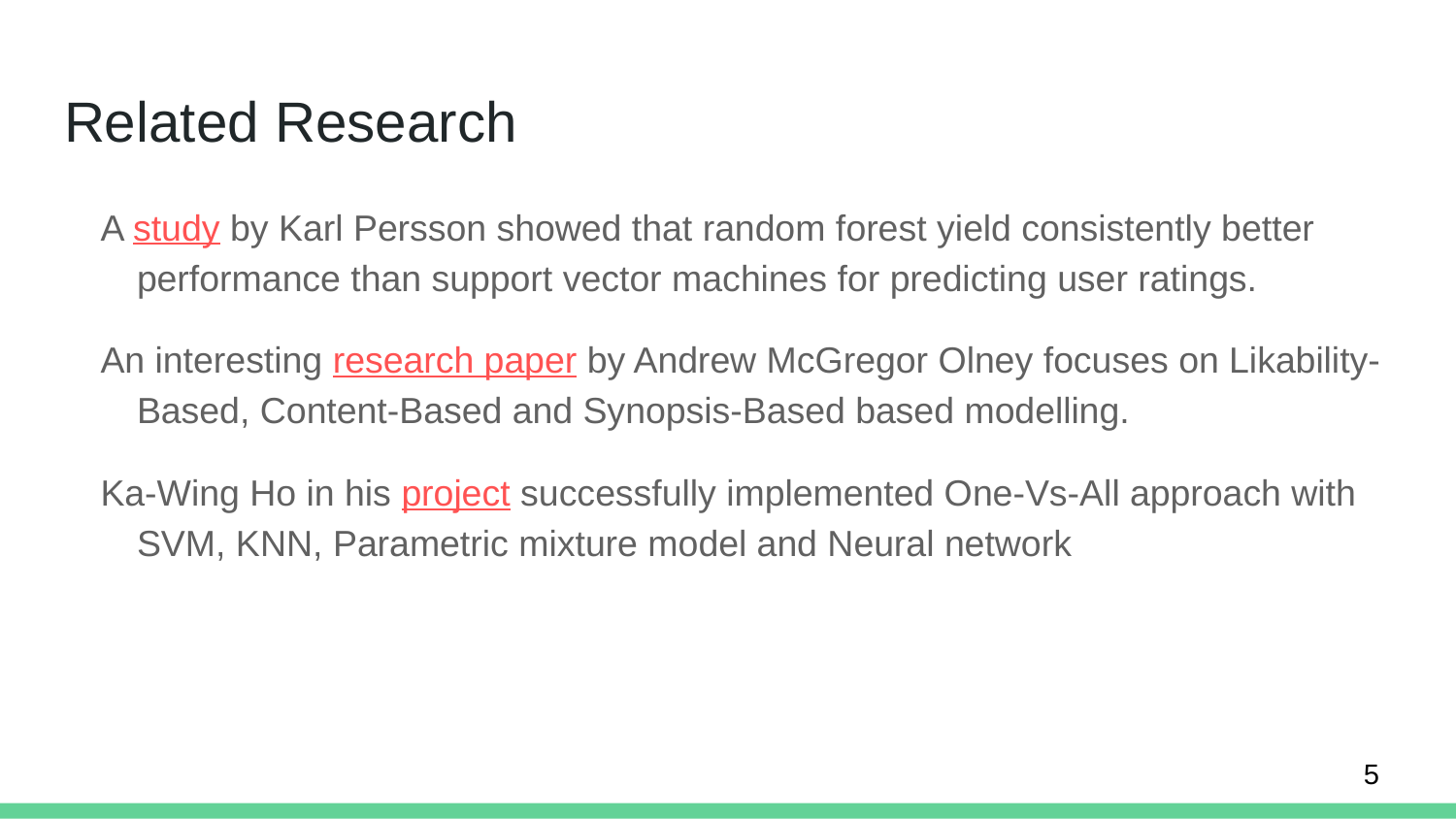

# Related Research
A study by Karl Persson showed that random forest yield consistently better performance than support vector machines for predicting user ratings.
An interesting research paper by Andrew McGregor Olney focuses on Likability-Based, Content-Based and Synopsis-Based based modelling.
Ka-Wing Ho in his project successfully implemented One-Vs-All approach with SVM, KNN, Parametric mixture model and Neural network

5